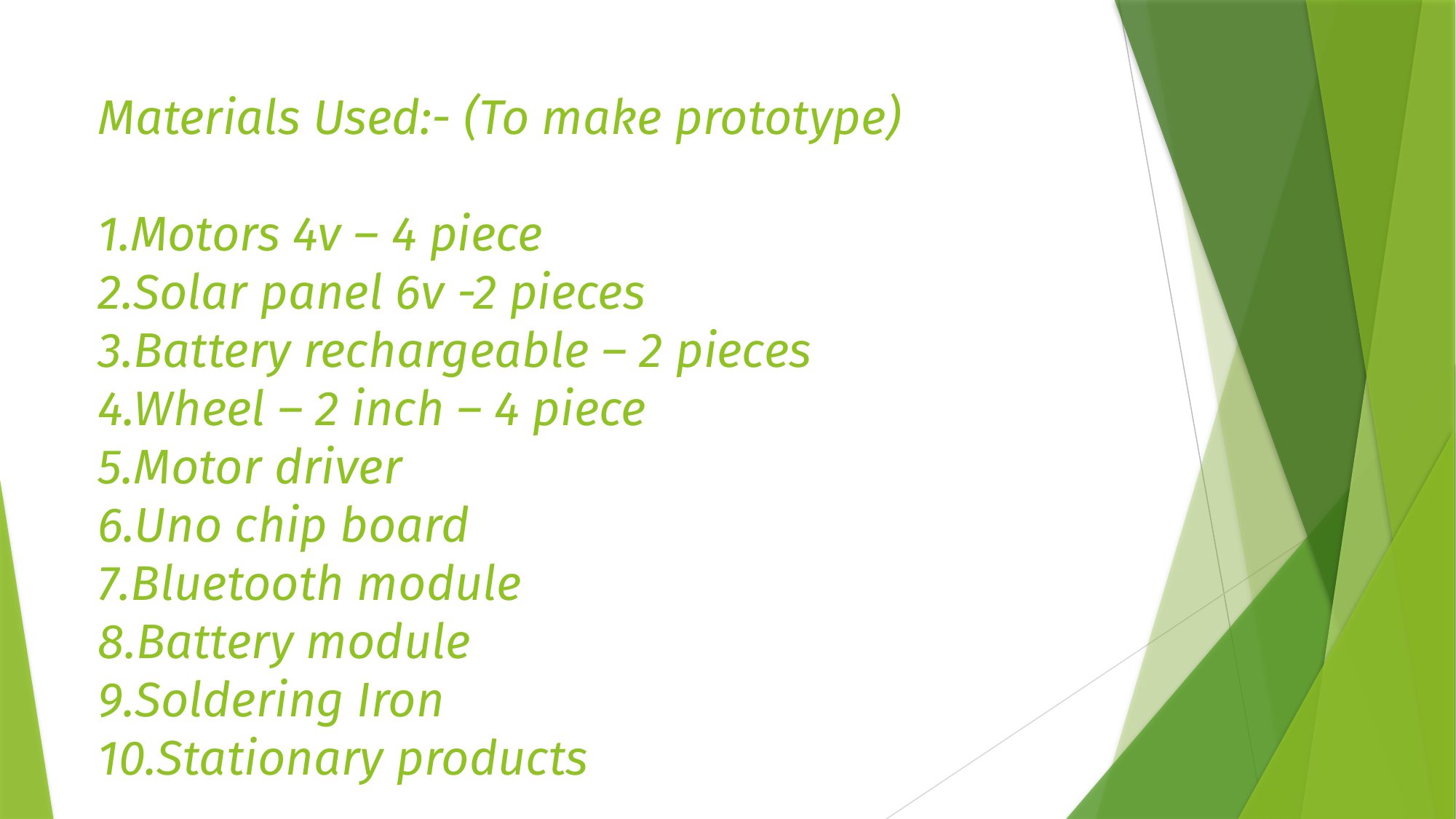

Materials Used:- (To make prototype)

1.Motors 4v – 4 piece
2.Solar panel 6v -2 pieces
3.Battery rechargeable – 2 pieces
4.Wheel – 2 inch – 4 piece
5.Motor driver
6.Uno chip board
7.Bluetooth module
8.Battery module
9.Soldering Iron
10.Stationary products